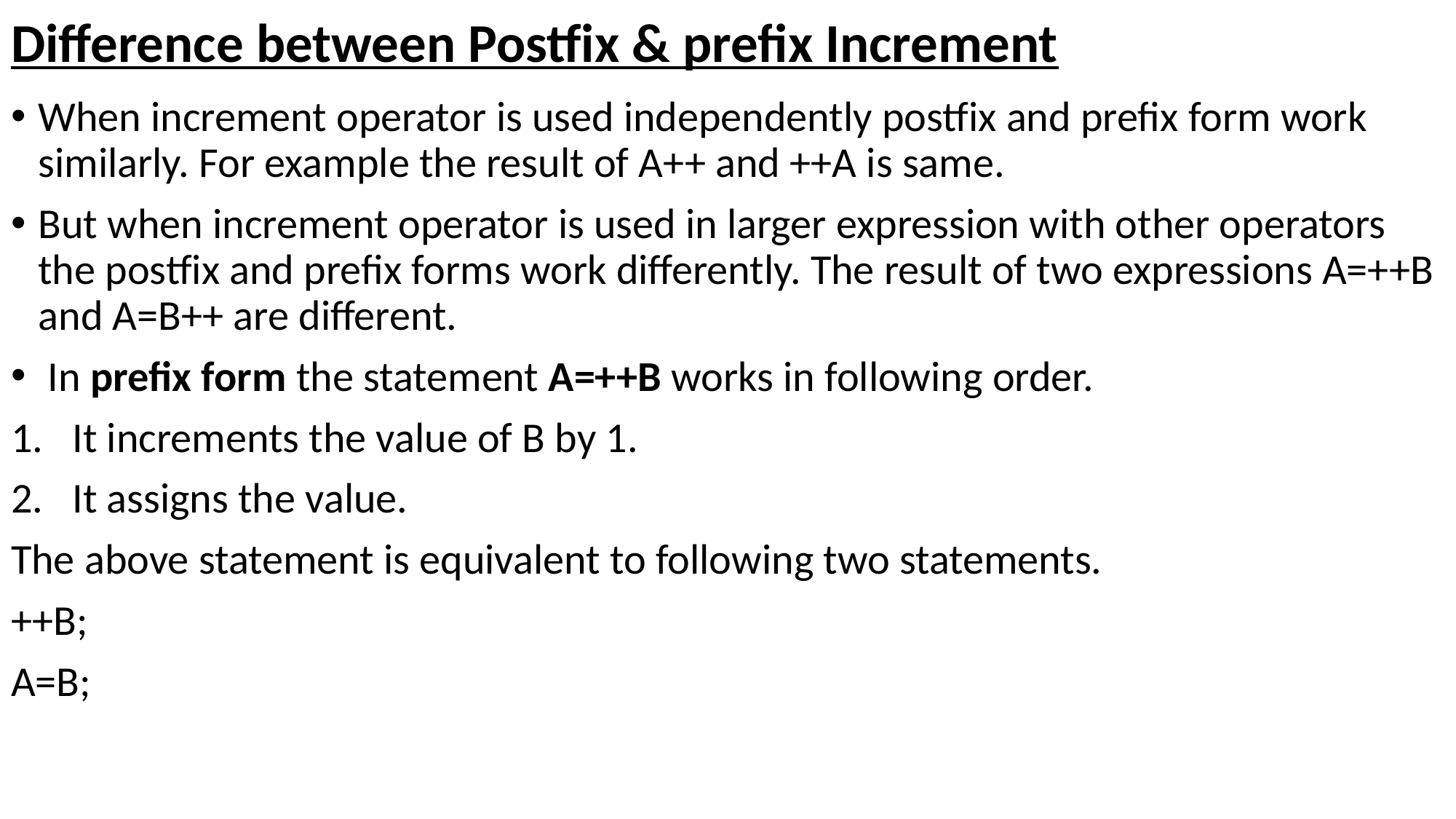

# Difference between Postfix & prefix Increment
When increment operator is used independently postfix and prefix form work similarly. For example the result of A++ and ++A is same.
But when increment operator is used in larger expression with other operators the postfix and prefix forms work differently. The result of two expressions A=++B and A=B++ are different.
 In prefix form the statement A=++B works in following order.
It increments the value of B by 1.
It assigns the value.
The above statement is equivalent to following two statements.
++B;
A=B;